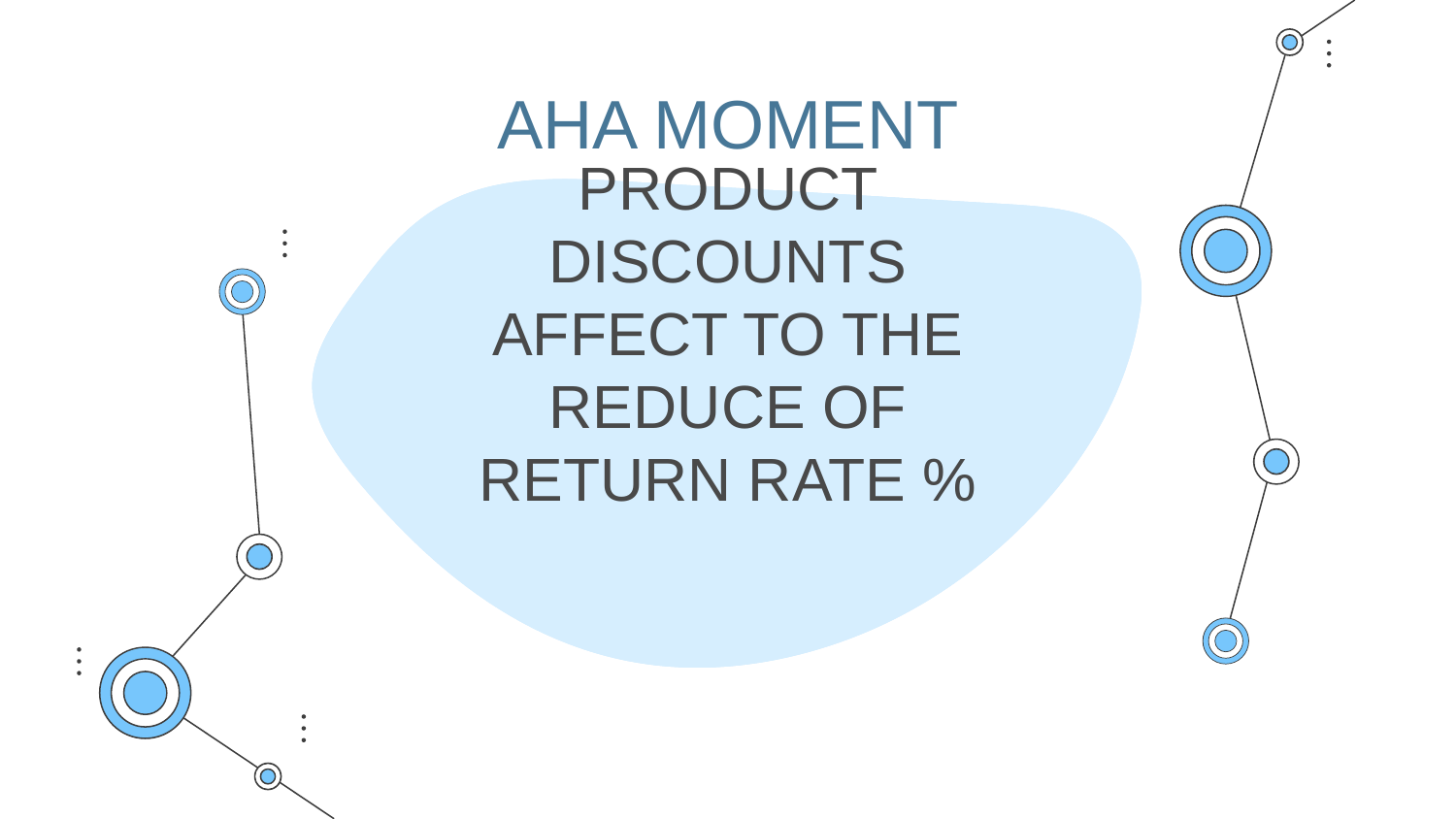

AHA MOMENT
# PRODUCT DISCOUNTS AFFECT TO THE REDUCE OF RETURN RATE %